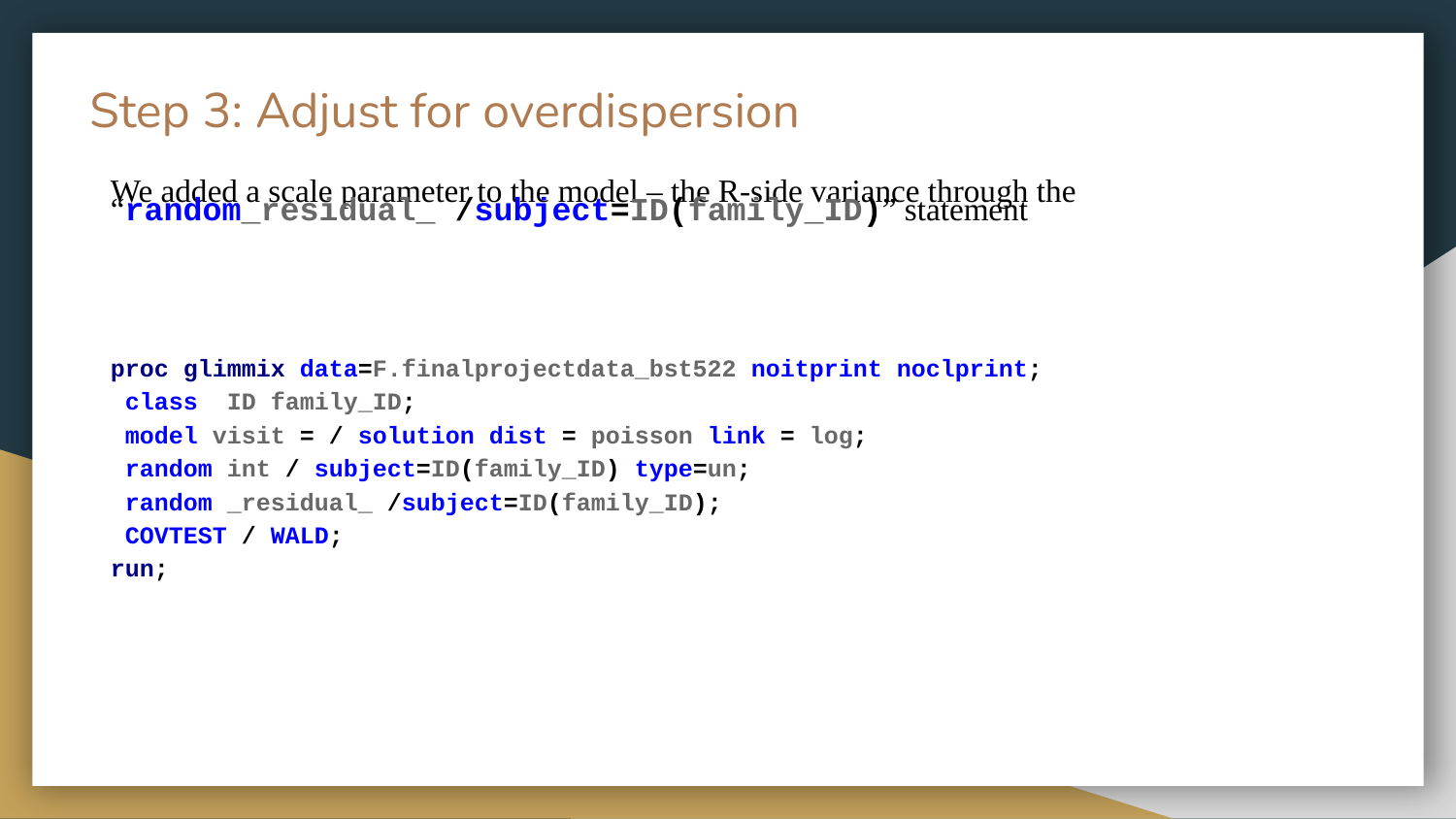

# Step 3: Adjust for overdispersion
We added a scale parameter to the model – the R-side variance through the “random_residual_ /subject=ID(family_ID)” statement

proc glimmix data=F.finalprojectdata_bst522 noitprint noclprint;
 class  ID family_ID;
 model visit = / solution dist = poisson link = log;
 random int / subject=ID(family_ID) type=un;
 random _residual_ /subject=ID(family_ID);
 COVTEST / WALD;
run;